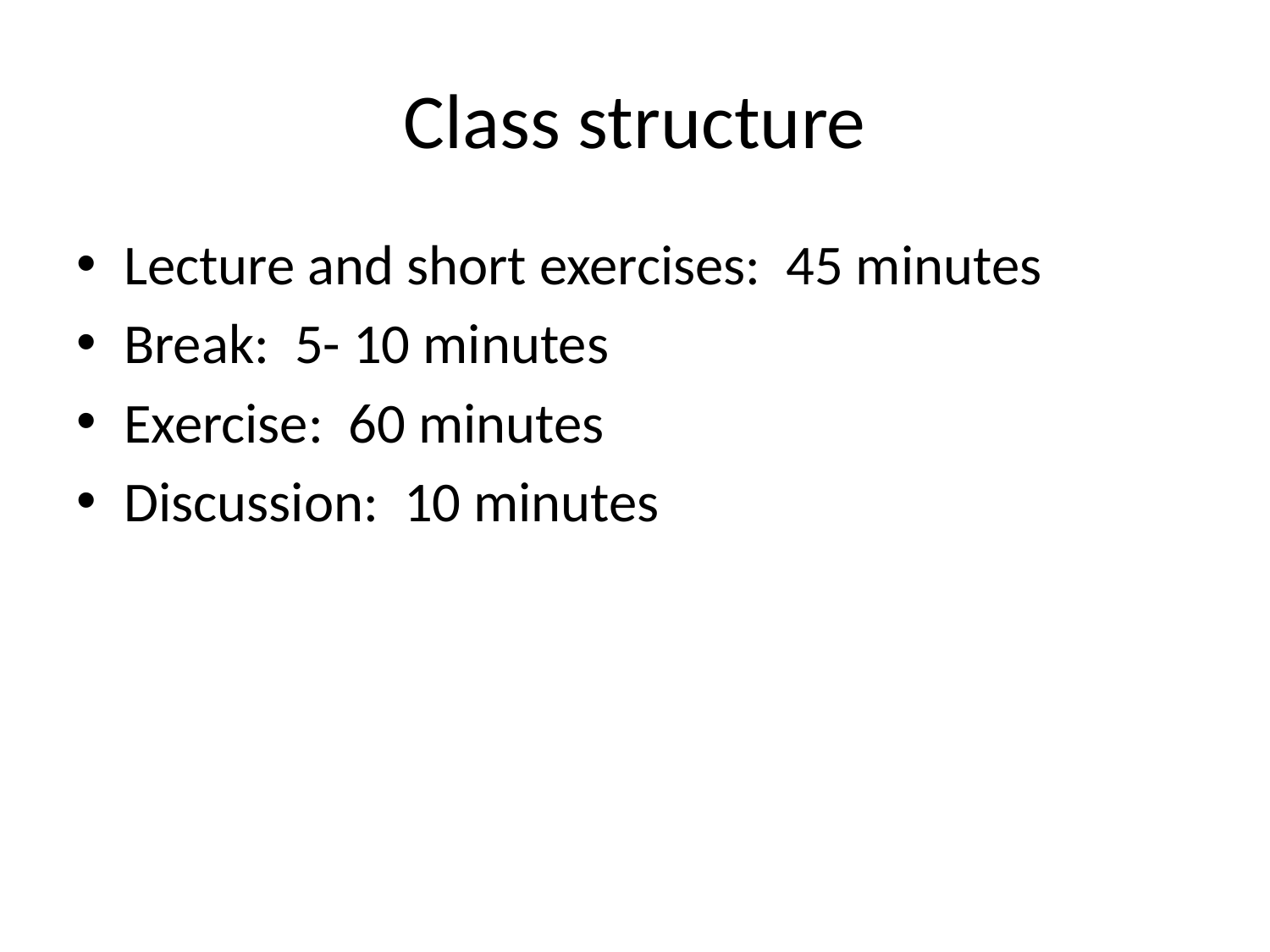

# Class structure
Lecture and short exercises:  45 minutes
Break:  5- 10 minutes
Exercise:  60 minutes
Discussion:  10 minutes